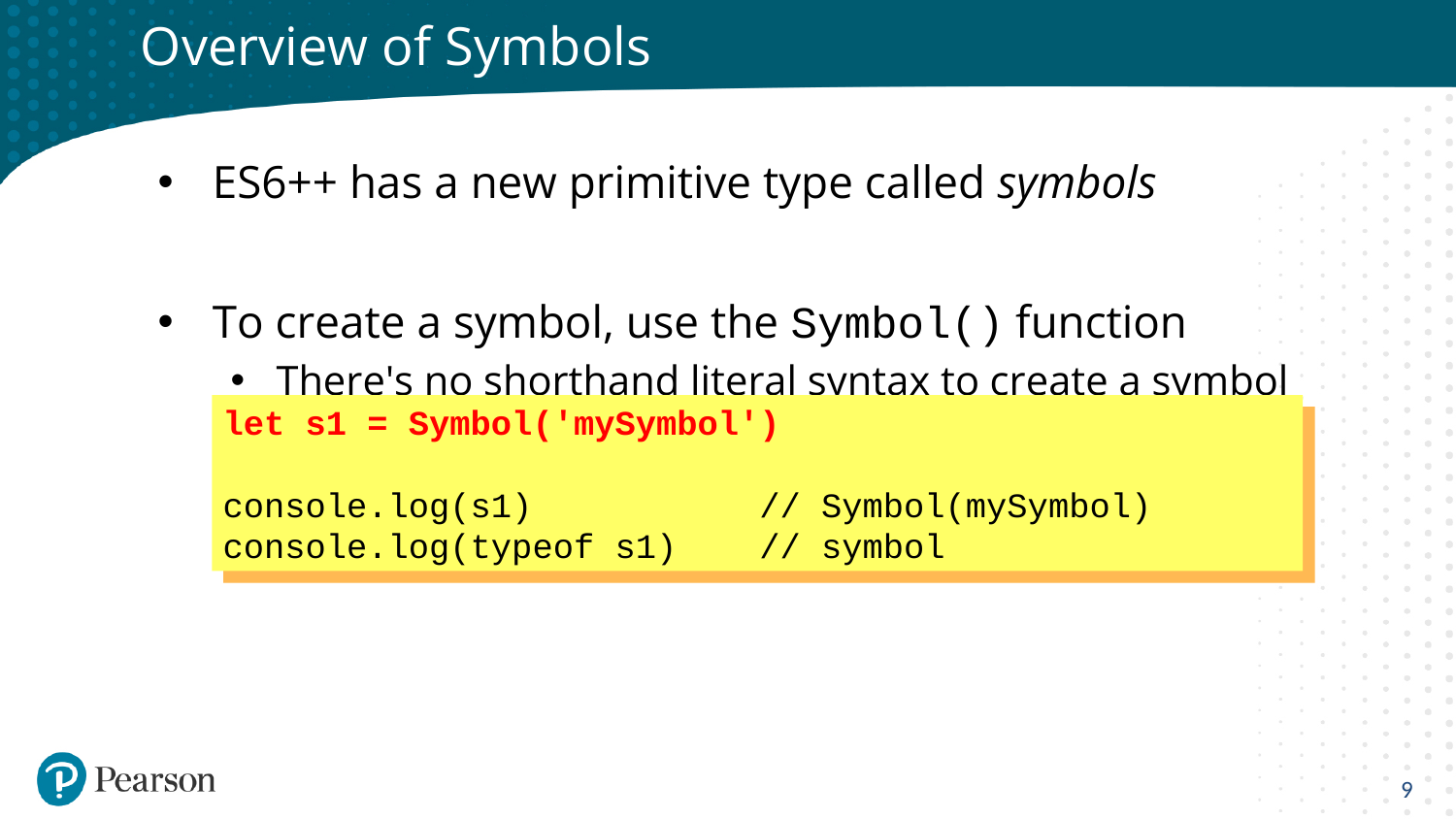

# Overview of Symbols
ES6++ has a new primitive type called symbols

To create a symbol, use the Symbol() function
There's no shorthand literal syntax to create a symbol
let s1 = Symbol('mySymbol')

console.log(s1)           // Symbol(mySymbol)
console.log(typeof s1)    // symbol
9